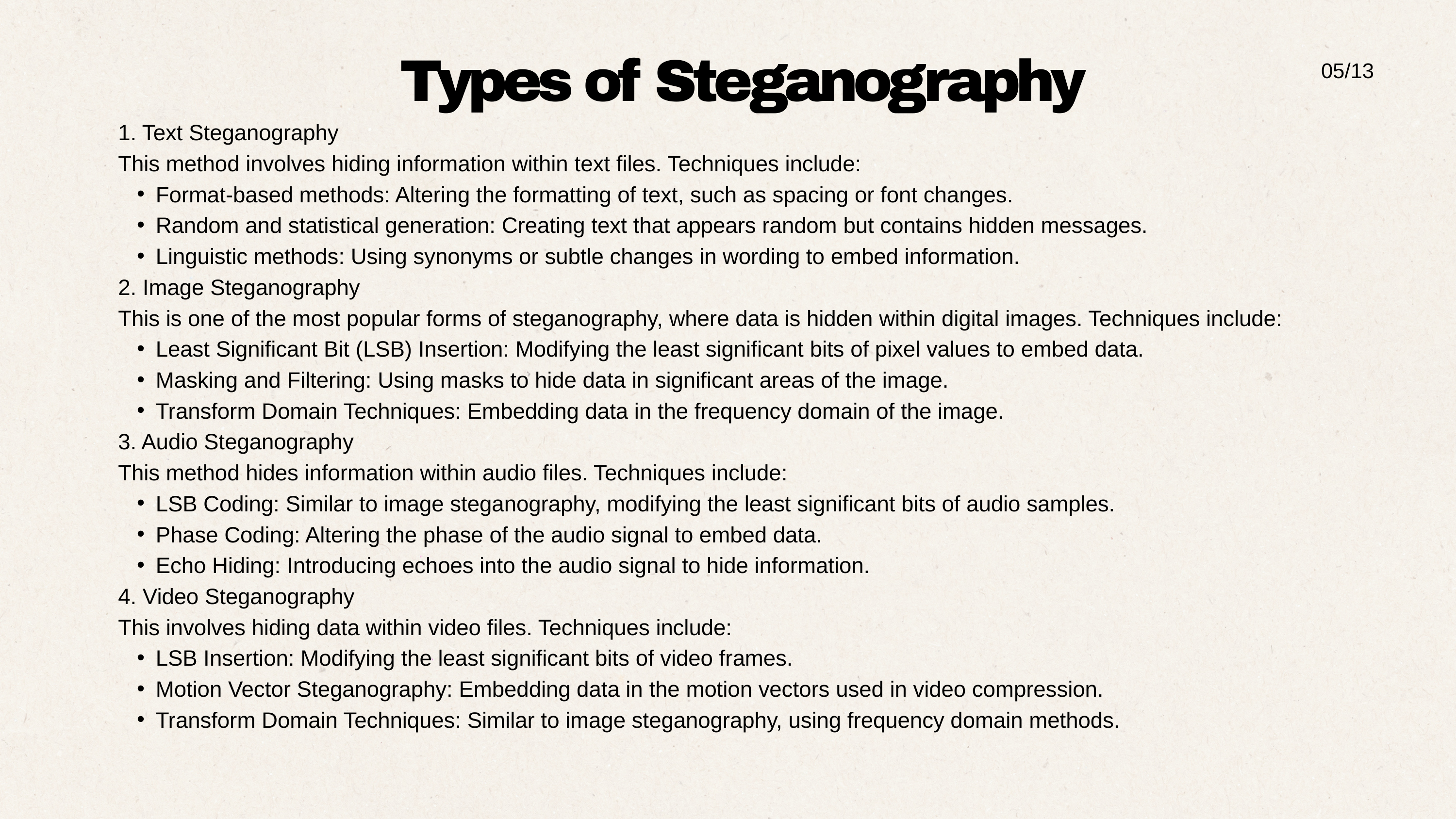

05/13
Types of Steganography
1. Text Steganography
This method involves hiding information within text files. Techniques include:
Format-based methods: Altering the formatting of text, such as spacing or font changes.
Random and statistical generation: Creating text that appears random but contains hidden messages.
Linguistic methods: Using synonyms or subtle changes in wording to embed information.
2. Image Steganography
This is one of the most popular forms of steganography, where data is hidden within digital images. Techniques include:
Least Significant Bit (LSB) Insertion: Modifying the least significant bits of pixel values to embed data.
Masking and Filtering: Using masks to hide data in significant areas of the image.
Transform Domain Techniques: Embedding data in the frequency domain of the image.
3. Audio Steganography
This method hides information within audio files. Techniques include:
LSB Coding: Similar to image steganography, modifying the least significant bits of audio samples.
Phase Coding: Altering the phase of the audio signal to embed data.
Echo Hiding: Introducing echoes into the audio signal to hide information.
4. Video Steganography
This involves hiding data within video files. Techniques include:
LSB Insertion: Modifying the least significant bits of video frames.
Motion Vector Steganography: Embedding data in the motion vectors used in video compression.
Transform Domain Techniques: Similar to image steganography, using frequency domain methods.